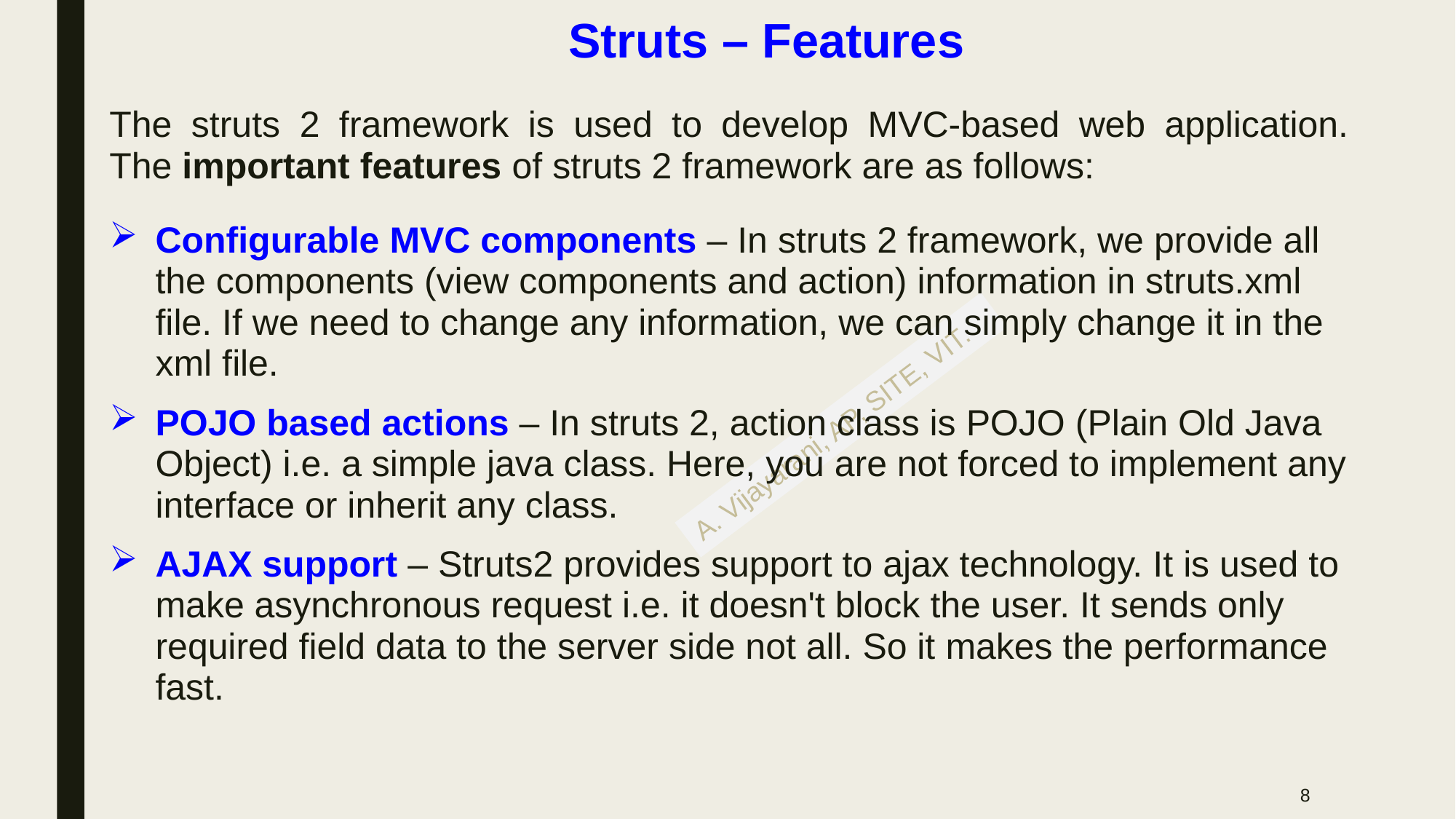

# Struts – Features
The struts 2 framework is used to develop MVC-based web application. The important features of struts 2 framework are as follows:
Configurable MVC components – In struts 2 framework, we provide all the components (view components and action) information in struts.xml file. If we need to change any information, we can simply change it in the xml file.
POJO based actions – In struts 2, action class is POJO (Plain Old Java Object) i.e. a simple java class. Here, you are not forced to implement any interface or inherit any class.
AJAX support – Struts2 provides support to ajax technology. It is used to make asynchronous request i.e. it doesn't block the user. It sends only required field data to the server side not all. So it makes the performance fast.
8